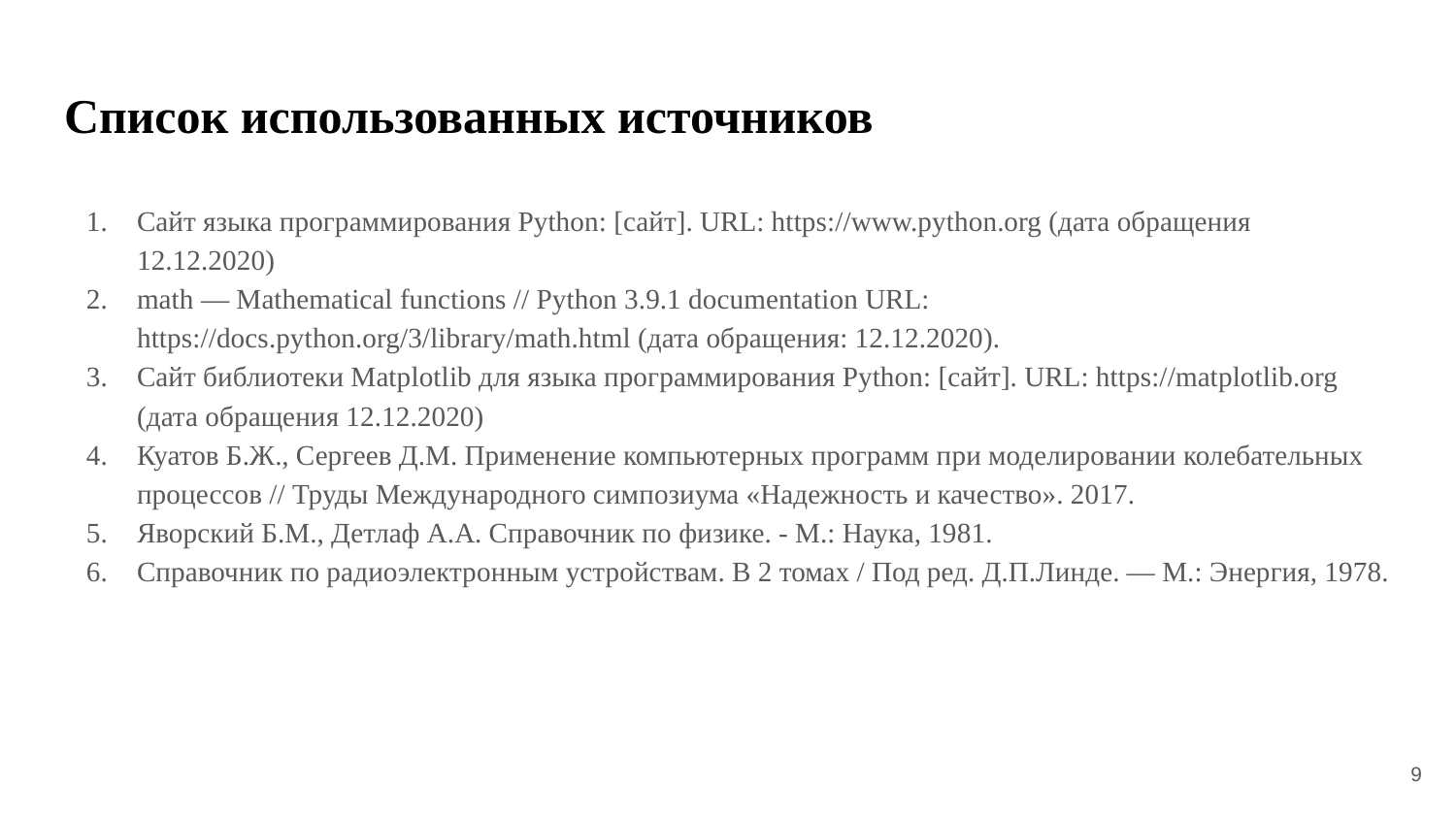

# Список использованных источников
Сайт языка программирования Python: [сайт]. URL: https://www.python.org (дата обращения 12.12.2020)
math — Mathematical functions // Python 3.9.1 documentation URL: https://docs.python.org/3/library/math.html (дата обращения: 12.12.2020).
Сайт библиотеки Matplotlib для языка программирования Python: [сайт]. URL: https://matplotlib.org (дата обращения 12.12.2020)
Куатов Б.Ж., Сергеев Д.М. Применение компьютерных программ при моделировании колебательных процессов // Труды Международного симпозиума «Надежность и качество». 2017.
Яворский Б.М., Детлаф А.А. Справочник по физике. - М.: Наука, 1981.
Справочник по радиоэлектронным устройствам. В 2 томах / Под ред. Д.П.Линде. — М.: Энергия, 1978.
9